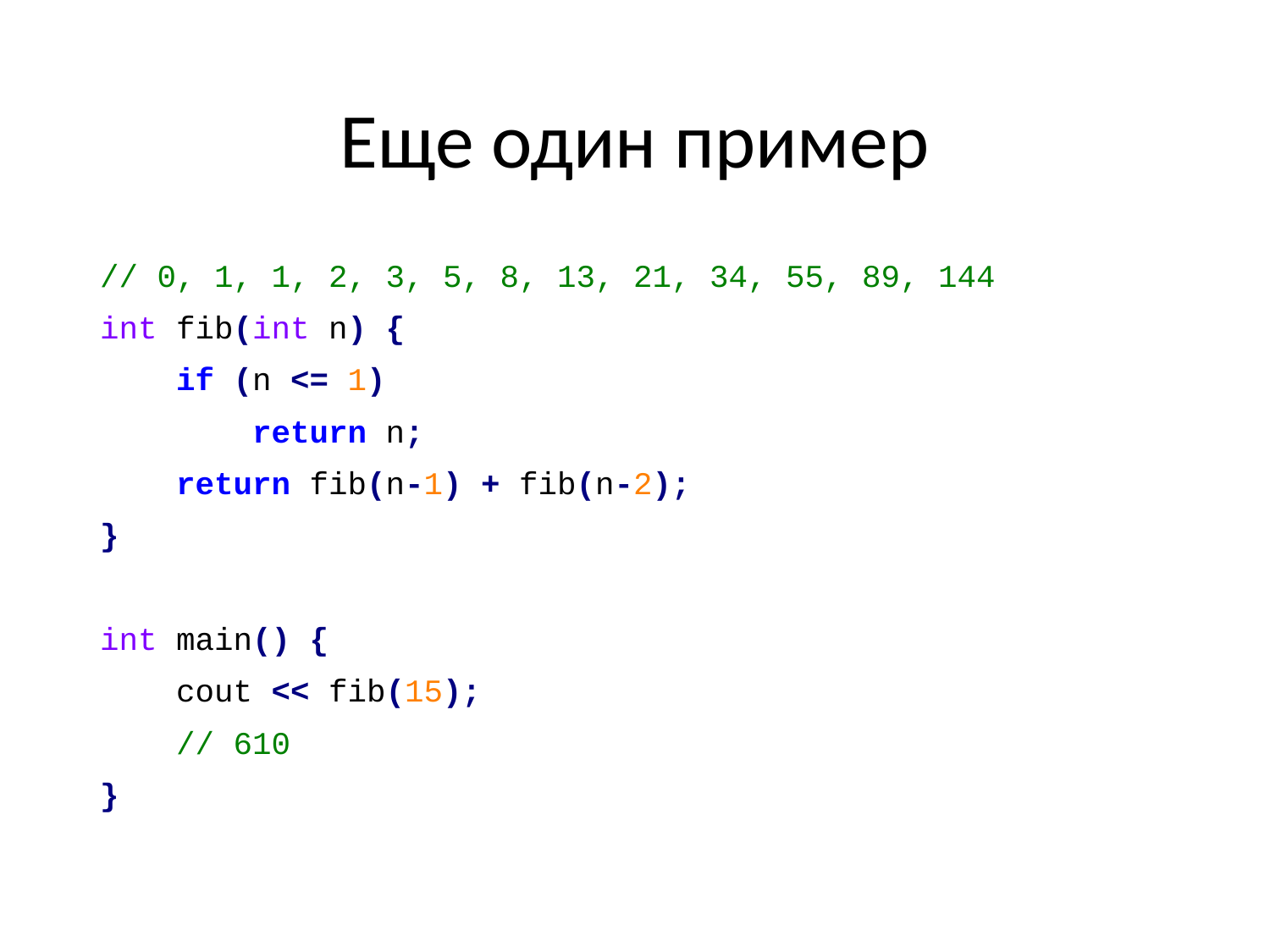

# Еще один пример
// 0, 1, 1, 2, 3, 5, 8, 13, 21, 34, 55, 89, 144
int fib(int n) {
    if (n <= 1)
        return n;
    return fib(n-1) + fib(n-2);
}

int main() {
    cout << fib(15);
    // 610
}